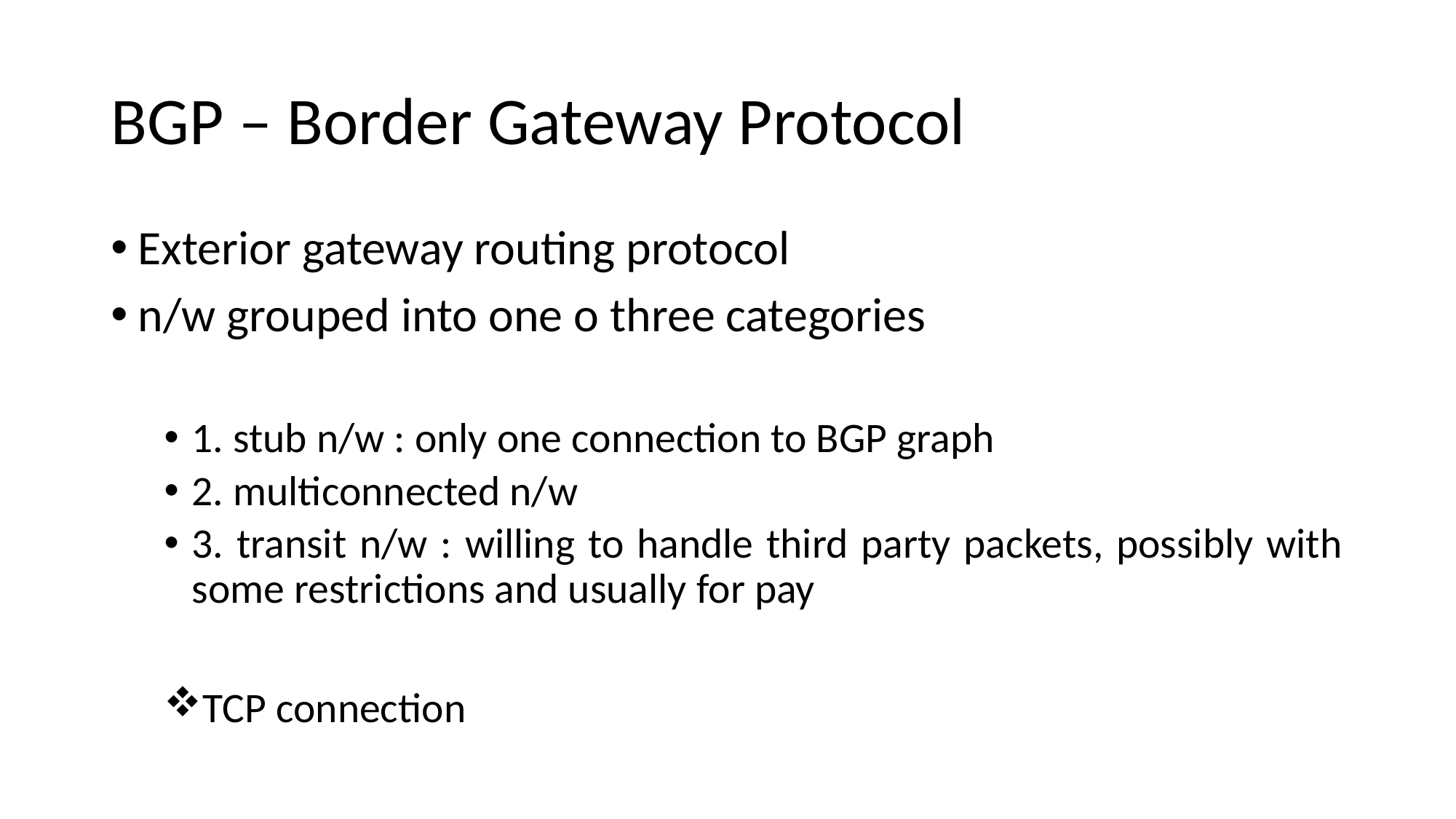

# BGP – Border Gateway Protocol
Exterior gateway routing protocol
n/w grouped into one o three categories

1. stub n/w : only one connection to BGP graph
2. multiconnected n/w
3. transit n/w : willing to handle third party packets, possibly with some restrictions and usually for pay

TCP connection